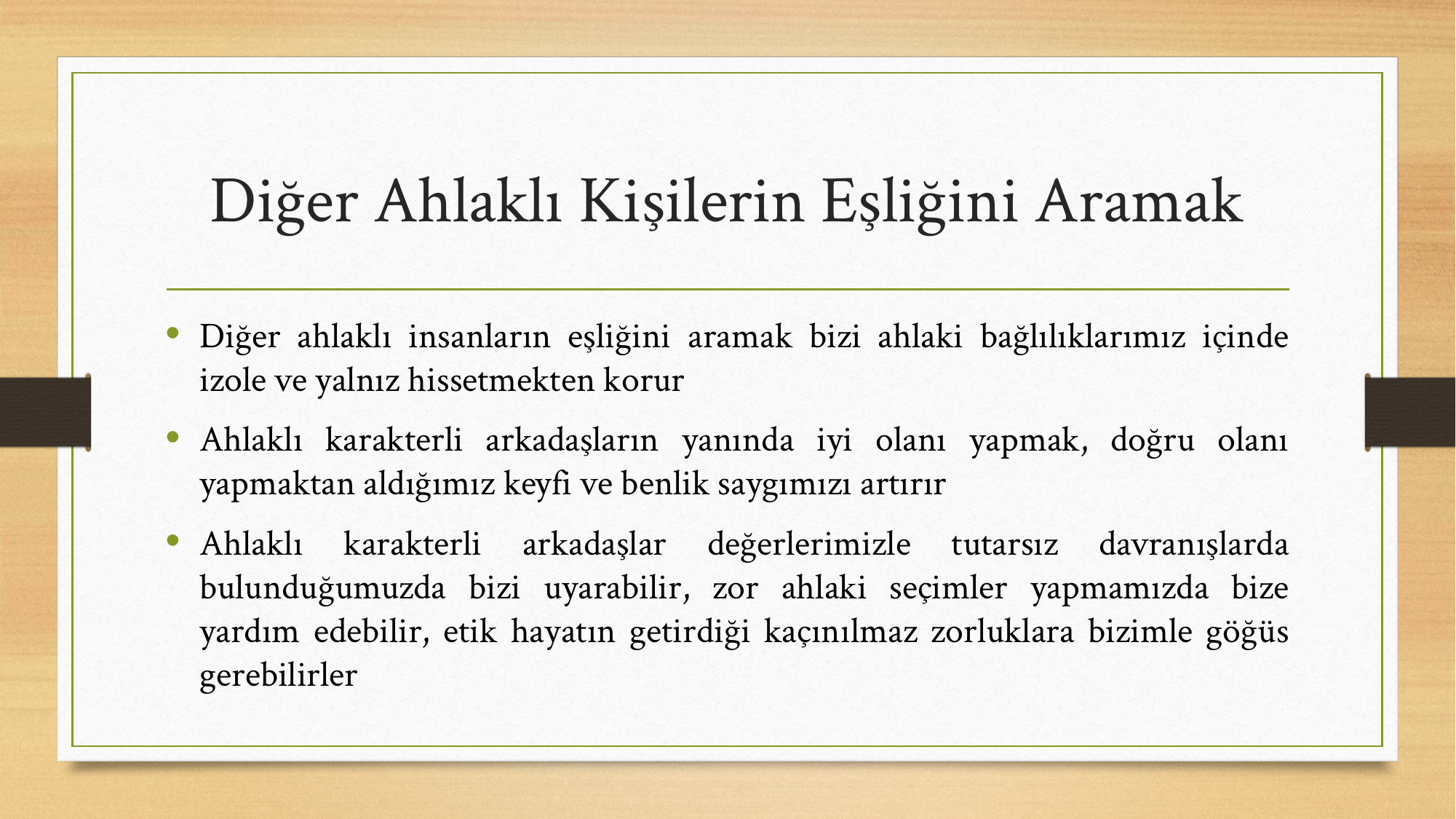

# Diğer Ahlaklı Kişilerin Eşliğini Aramak
Diğer ahlaklı insanların eşliğini aramak bizi ahlaki bağlılıklarımız içinde izole ve yalnız hissetmekten korur
Ahlaklı karakterli arkadaşların yanında iyi olanı yapmak, doğru olanı yapmaktan aldığımız keyfi ve benlik saygımızı artırır
Ahlaklı karakterli arkadaşlar değerlerimizle tutarsız davranışlarda bulunduğumuzda bizi uyarabilir, zor ahlaki seçimler yapmamızda bize yardım edebilir, etik hayatın getirdiği kaçınılmaz zorluklara bizimle göğüs gerebilirler